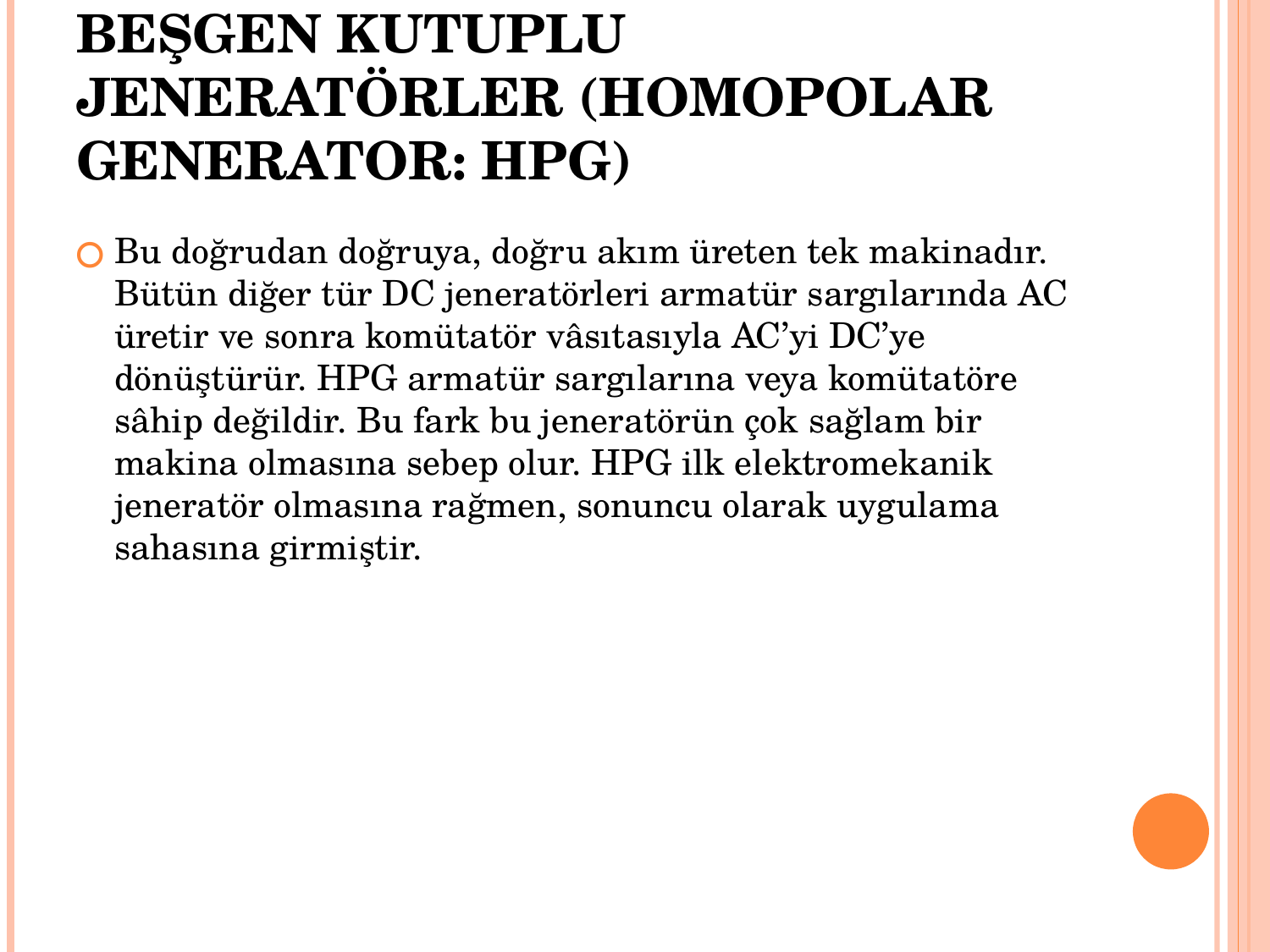

# Beşgen kutuplu jeneratörler (Homopolar Generator: HPG)
Bu doğrudan doğruya, doğru akım üreten tek makinadır. Bütün diğer tür DC jeneratörleri armatür sargılarında AC üretir ve sonra komütatör vâsıtasıyla AC’yi DC’ye dönüştürür. HPG armatür sargılarına veya komütatöre sâhip değildir. Bu fark bu jeneratörün çok sağlam bir makina olmasına sebep olur. HPG ilk elektromekanik jeneratör olmasına rağmen, sonuncu olarak uygulama sahasına girmiştir.